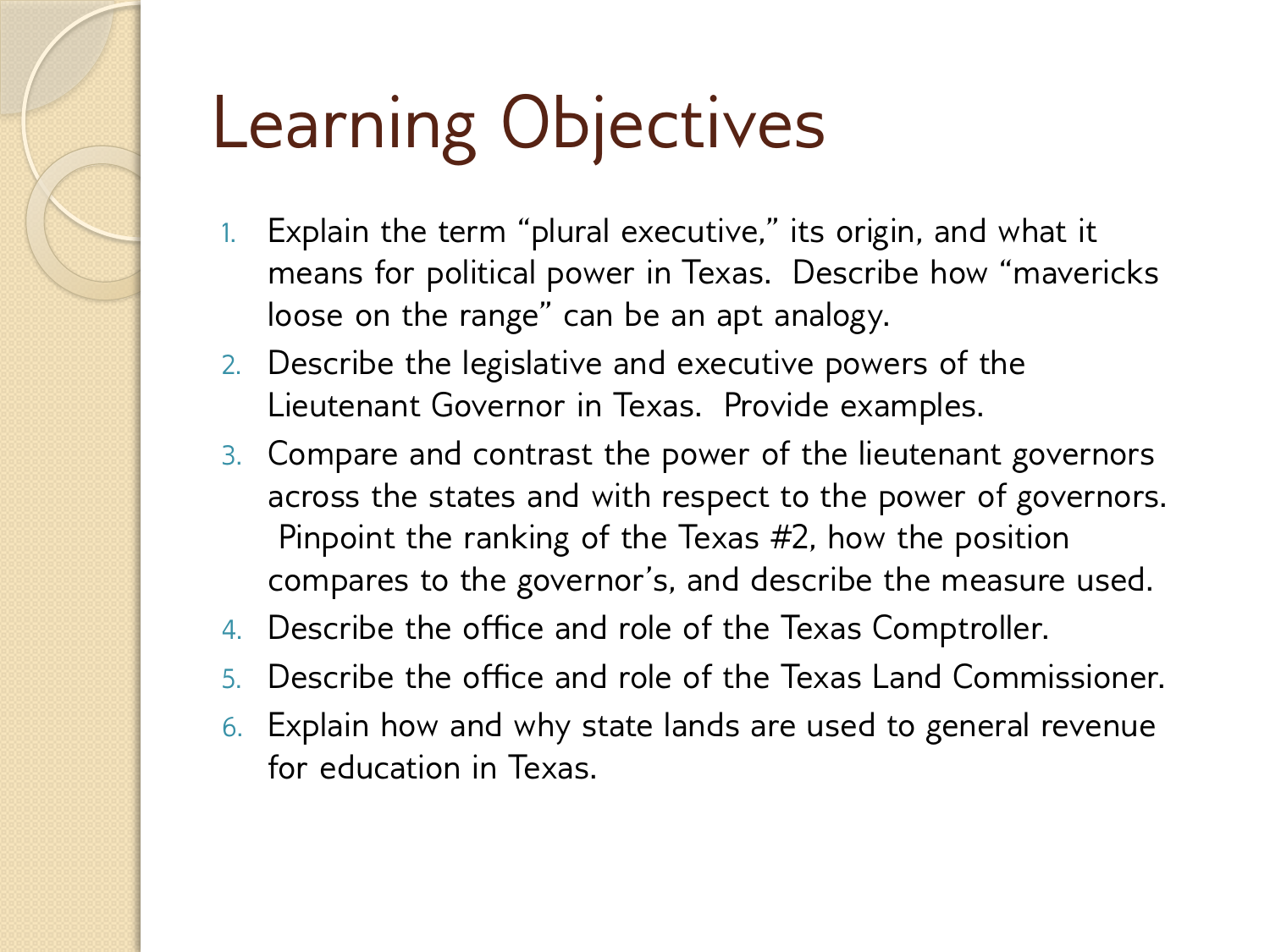

# Learning Objectives
Explain the term “plural executive,” its origin, and what it means for political power in Texas.  Describe how “mavericks loose on the range” can be an apt analogy.
Describe the legislative and executive powers of the Lieutenant Governor in Texas.  Provide examples.
Compare and contrast the power of the lieutenant governors across the states and with respect to the power of governors.  Pinpoint the ranking of the Texas #2, how the position compares to the governor’s, and describe the measure used.
Describe the office and role of the Texas Comptroller.
Describe the office and role of the Texas Land Commissioner.
Explain how and why state lands are used to general revenue for education in Texas.